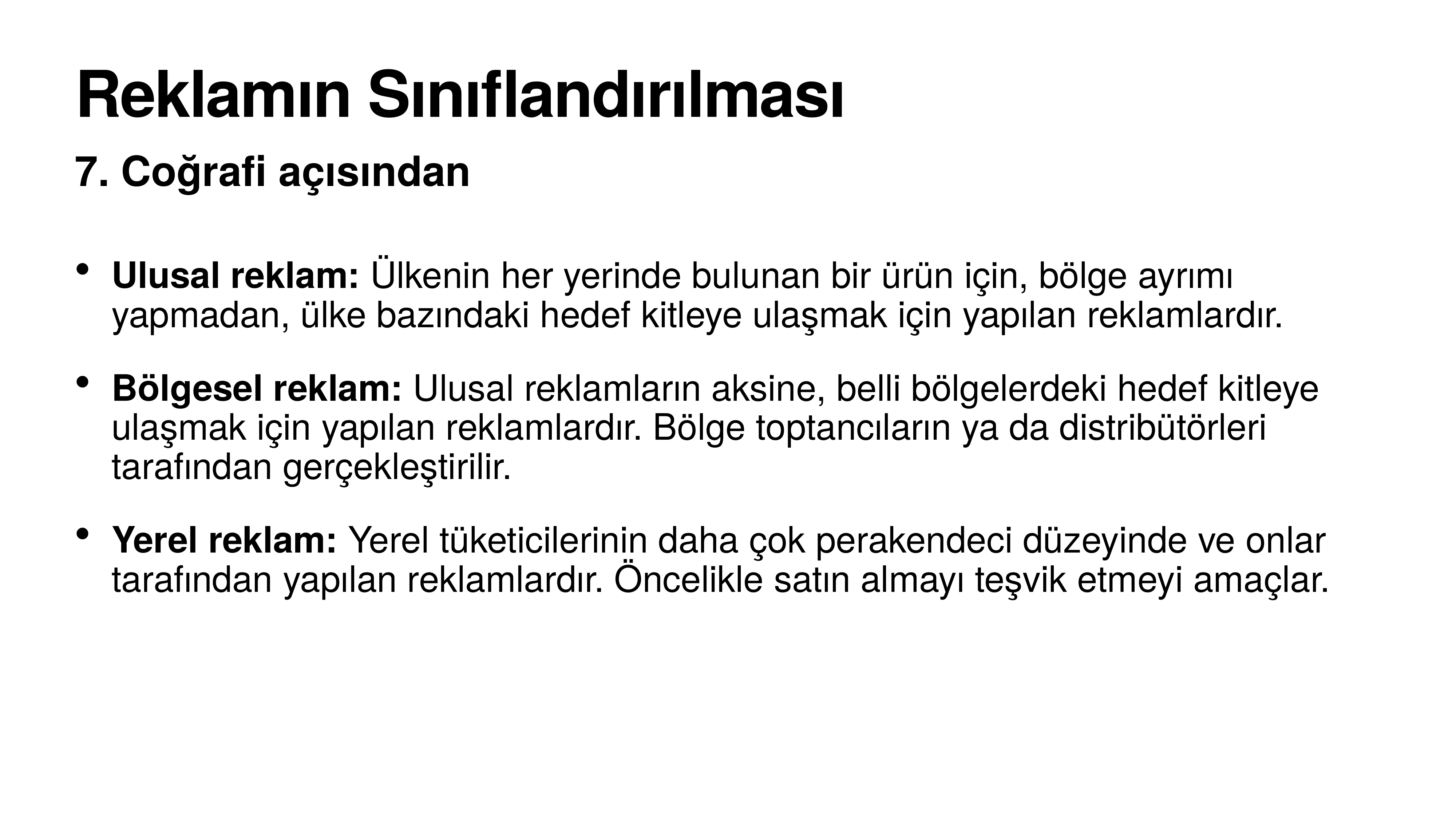

# Reklamın Sınıflandırılması
7. Coğrafi açısından
Ulusal reklam: Ülkenin her yerinde bulunan bir ürün için, bölge ayrımı yapmadan, ülke bazındaki hedef kitleye ulaşmak için yapılan reklamlardır.
Bölgesel reklam: Ulusal reklamların aksine, belli bölgelerdeki hedef kitleye ulaşmak için yapılan reklamlardır. Bölge toptancıların ya da distribütörleri tarafından gerçekleştirilir.
Yerel reklam: Yerel tüketicilerinin daha çok perakendeci düzeyinde ve onlar tarafından yapılan reklamlardır. Öncelikle satın almayı teşvik etmeyi amaçlar.